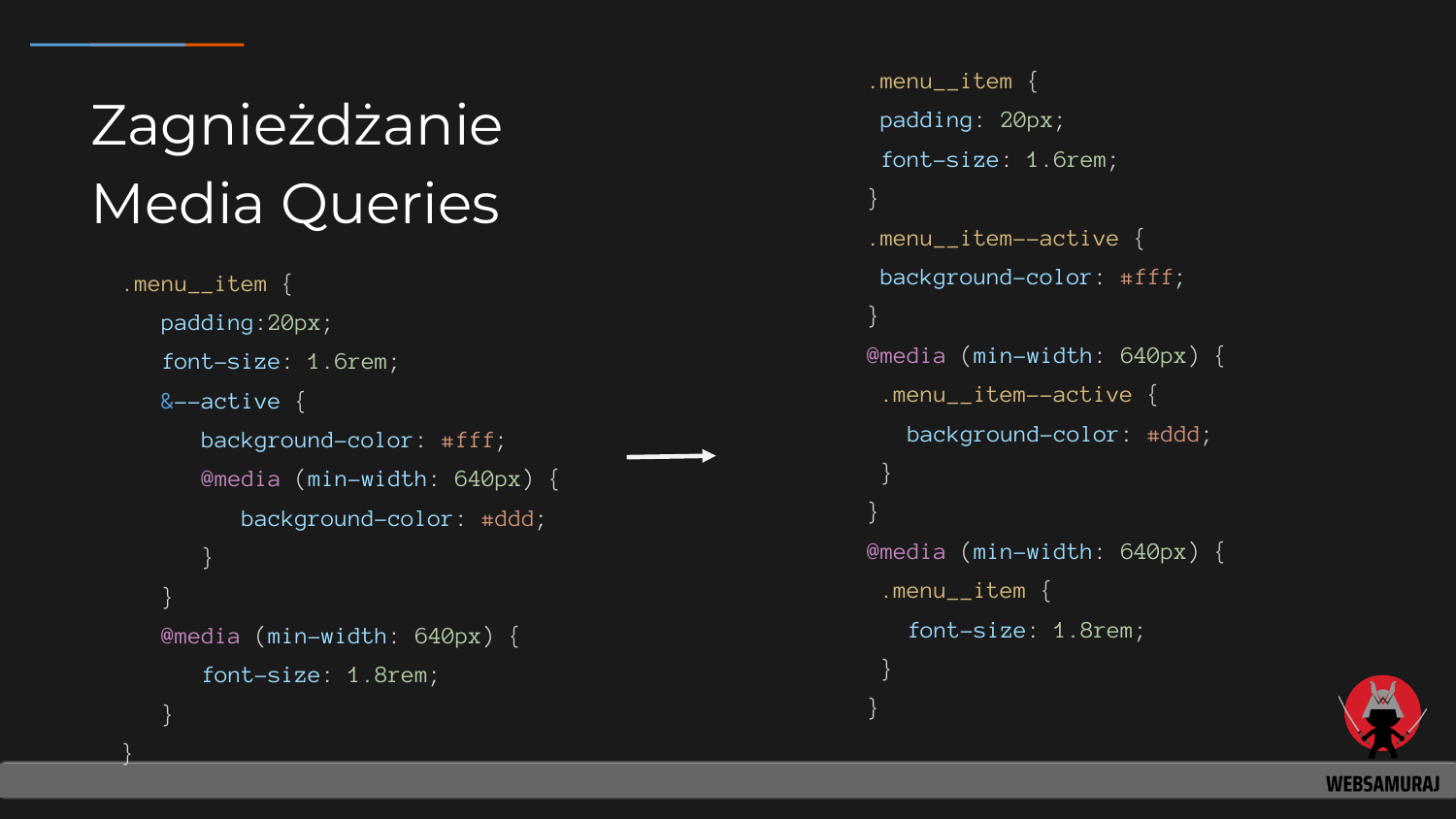

.menu__item {
 padding: 20px;
 font-size: 1.6rem;
}
.menu__item--active {
 background-color: #fff;
}
@media (min-width: 640px) {
 .menu__item--active {
   background-color: #ddd;
 }
}
@media (min-width: 640px) {
 .menu__item {
   font-size: 1.8rem;
 }
}
# Zagnieżdżanie
Media Queries
.menu__item {
   padding:20px;
   font-size: 1.6rem;
   &--active {
      background-color: #fff;
      @media (min-width: 640px) {
         background-color: #ddd;
      }
   }
   @media (min-width: 640px) {
      font-size: 1.8rem;
   }
}